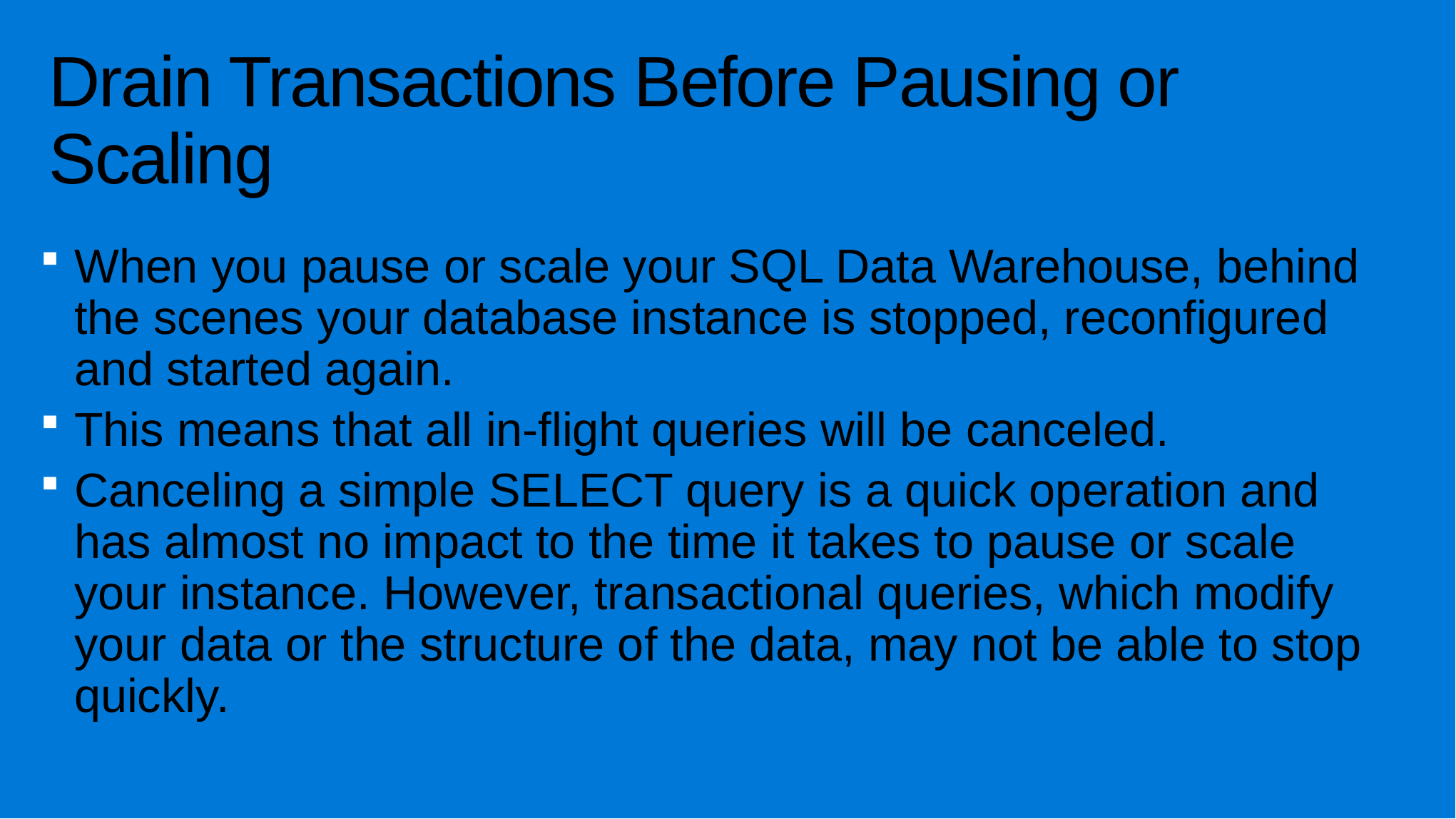

# Drain Transactions Before Pausing or Scaling
When you pause or scale your SQL Data Warehouse, behind the scenes your database instance is stopped, reconfigured and started again.
This means that all in-flight queries will be canceled.
Canceling a simple SELECT query is a quick operation and has almost no impact to the time it takes to pause or scale your instance. However, transactional queries, which modify your data or the structure of the data, may not be able to stop quickly.